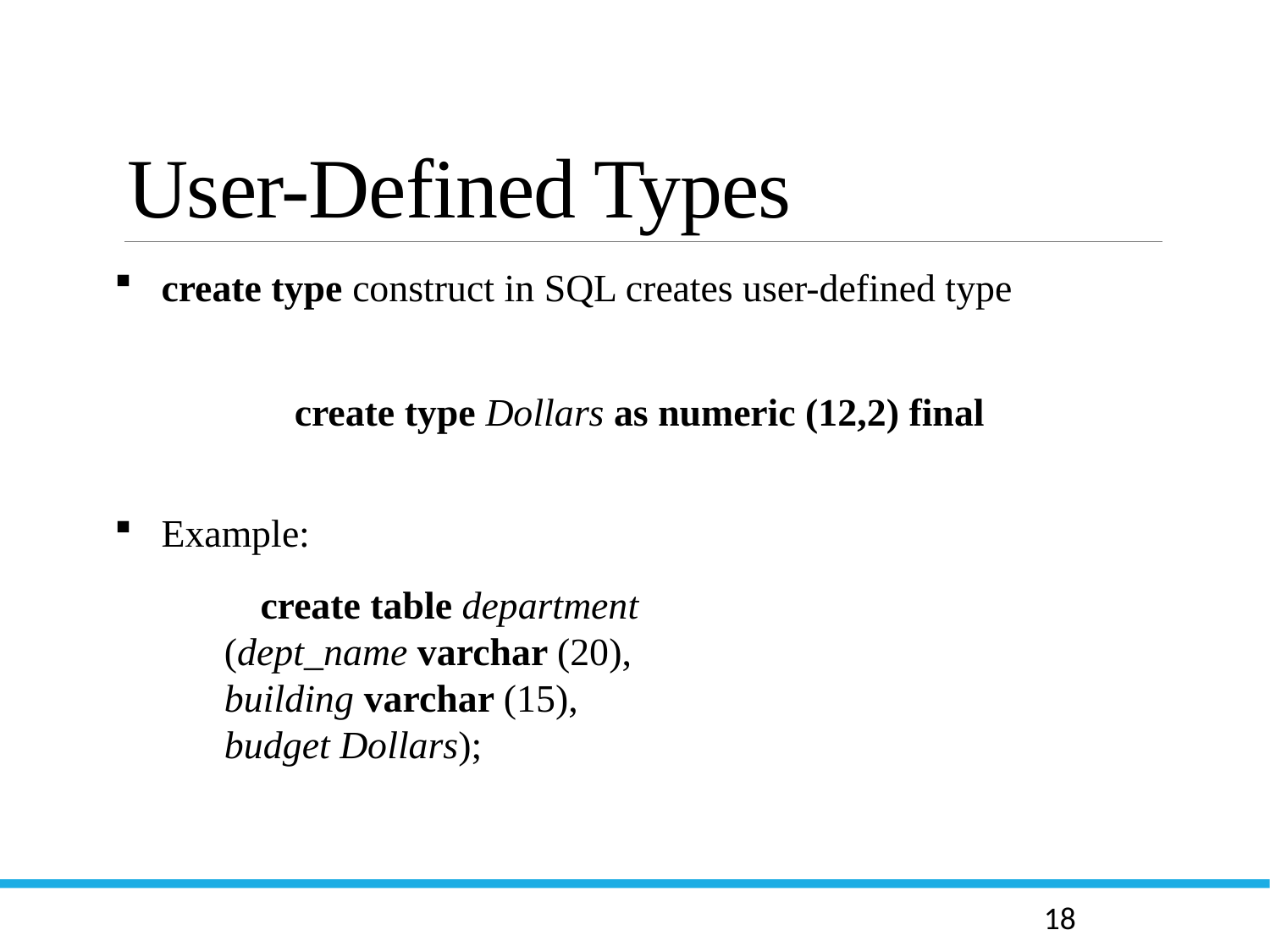

# User-Defined Types
   create type construct in SQL creates user-defined type

		create type Dollars as numeric (12,2) final
   Example:
               create table department
          (dept_name varchar (20),
          building varchar (15),
          budget Dollars);

18